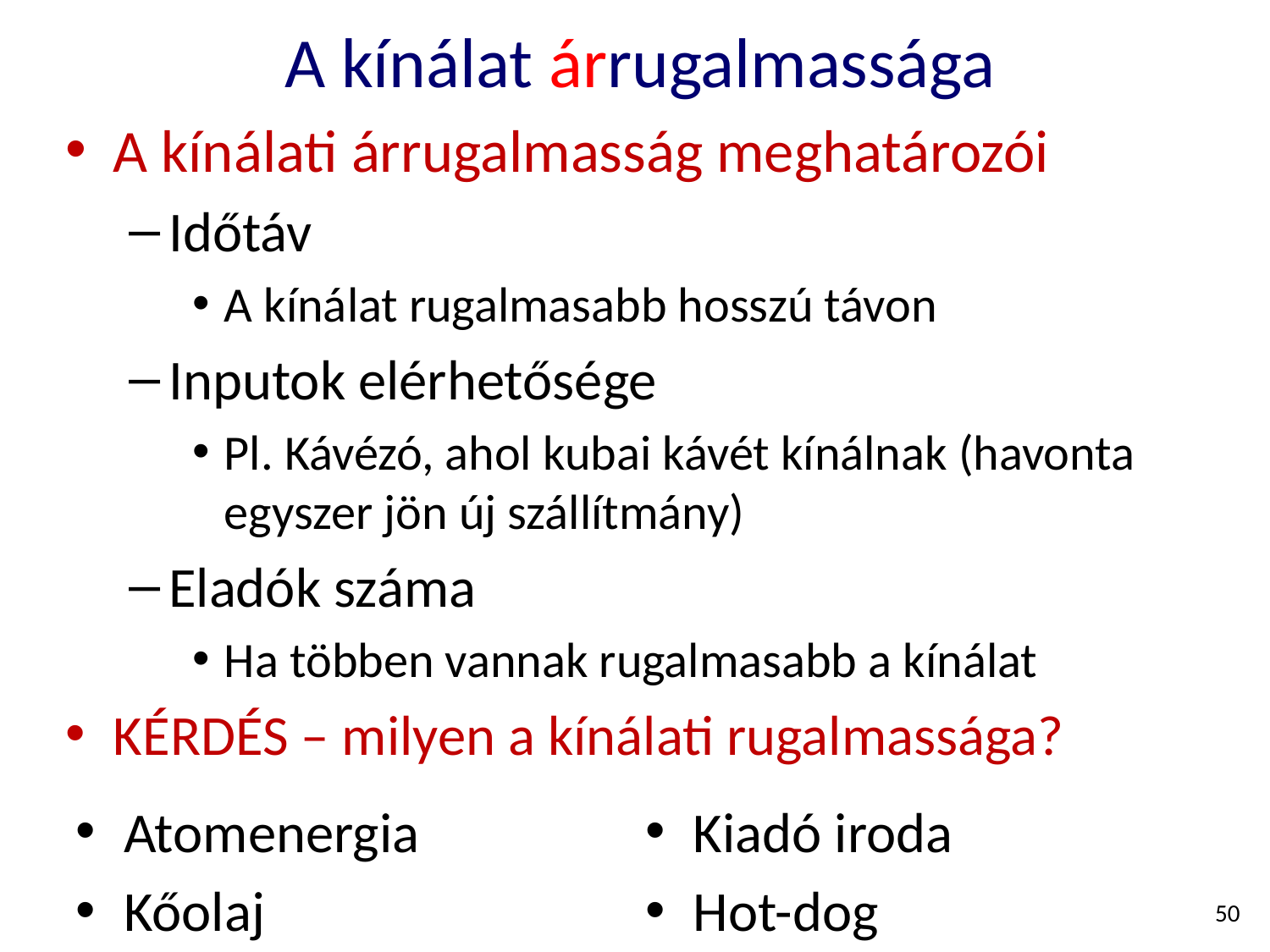

# A kínálat árrugalmassága
A kínálati árrugalmasság meghatározói
Időtáv
A kínálat rugalmasabb hosszú távon
Inputok elérhetősége
Pl. Kávézó, ahol kubai kávét kínálnak (havonta egyszer jön új szállítmány)
Eladók száma
Ha többen vannak rugalmasabb a kínálat
KÉRDÉS – milyen a kínálati rugalmassága?

Atomenergia
Kőolaj
Kiadó iroda
Hot-dog
50